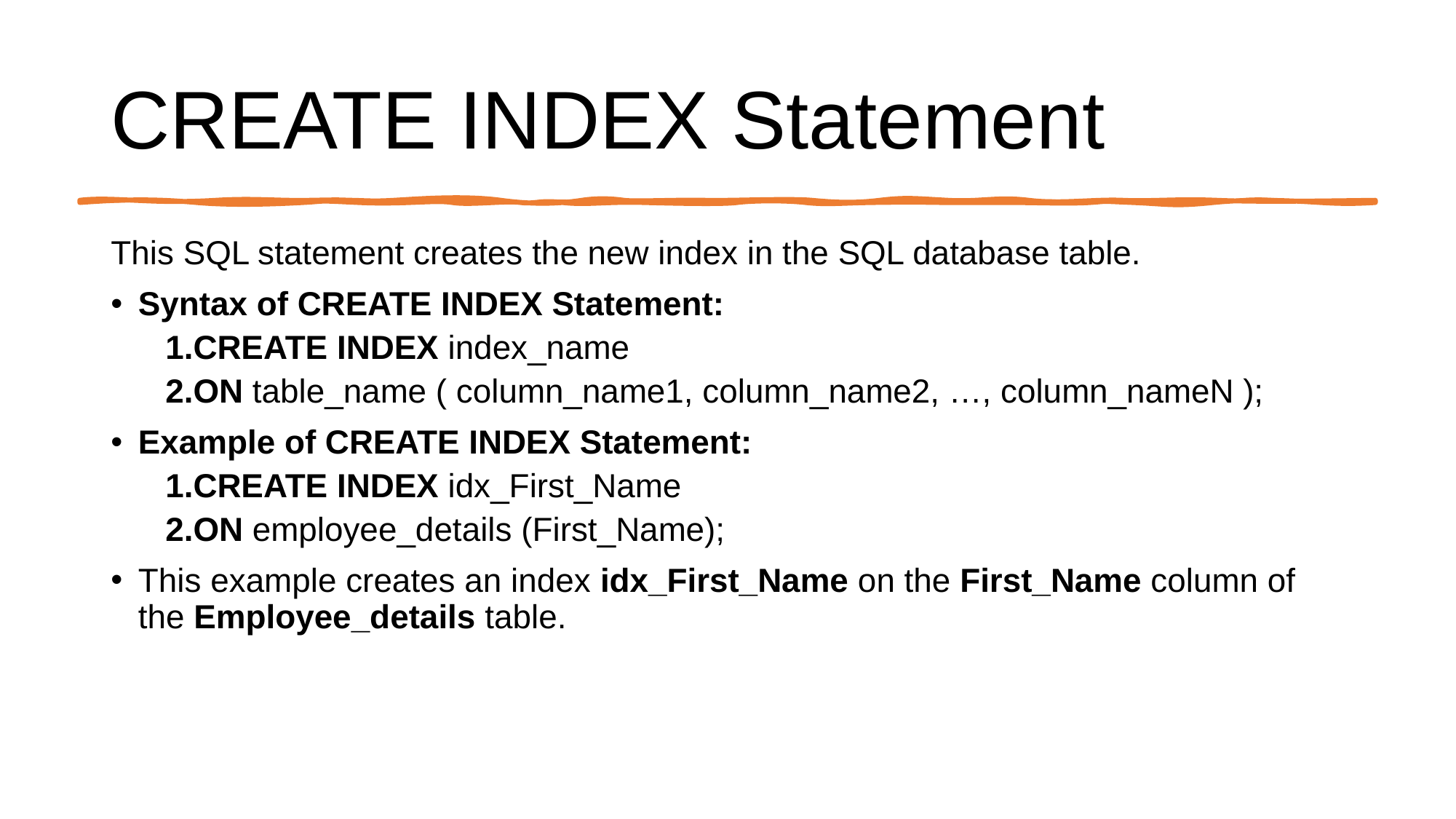

# CREATE INDEX Statement

This SQL statement creates the new index in the SQL database table.
Syntax of CREATE INDEX Statement:
CREATE INDEX index_name
ON table_name ( column_name1, column_name2, …, column_nameN );
Example of CREATE INDEX Statement:
CREATE INDEX idx_First_Name
ON employee_details (First_Name);
This example creates an index idx_First_Name on the First_Name column of the Employee_details table.